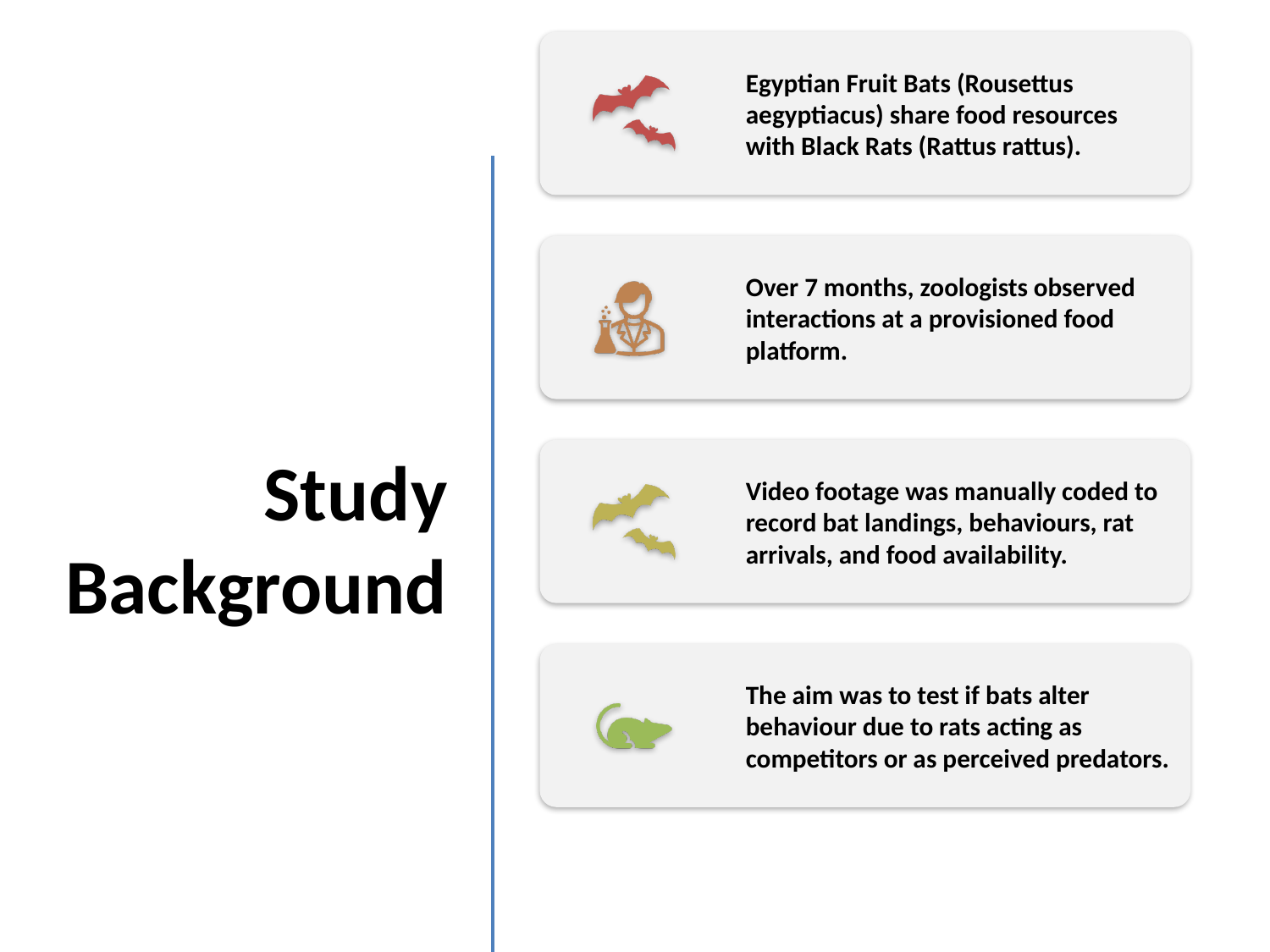

Egyptian Fruit Bats (Rousettus aegyptiacus) share food resources with Black Rats (Rattus rattus).
Over 7 months, zoologists observed interactions at a provisioned food platform.
Video footage was manually coded to record bat landings, behaviours, rat arrivals, and food availability.
The aim was to test if bats alter behaviour due to rats acting as competitors or as perceived predators.
# Study Background